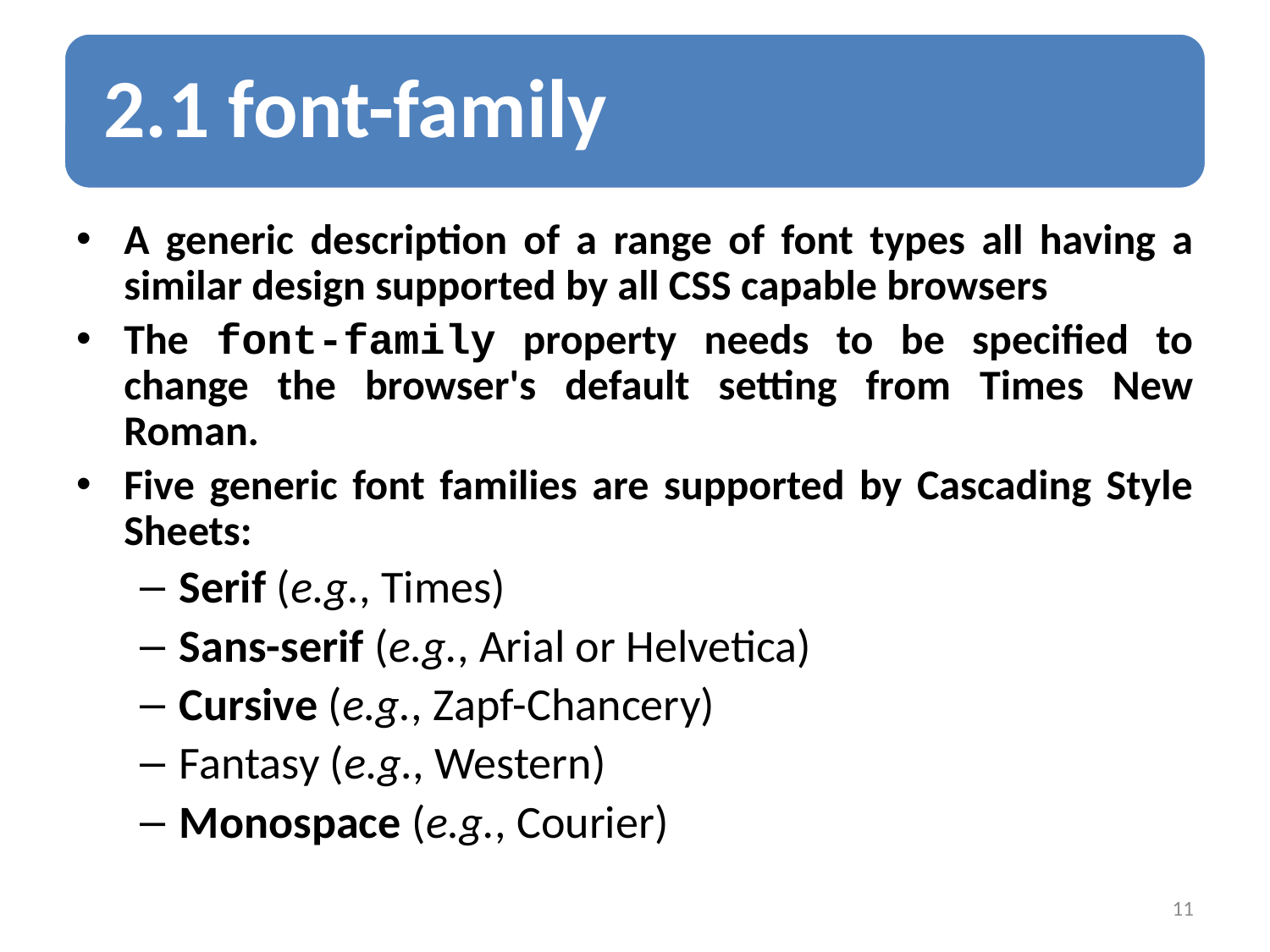

2.1 font-family
A generic description of a range of font types all having a similar design supported by all CSS capable browsers
The font-family property needs to be specified to change the browser's default setting from Times New Roman.
Five generic font families are supported by Cascading Style Sheets:
Serif (e.g., Times)
Sans-serif (e.g., Arial or Helvetica)
Cursive (e.g., Zapf-Chancery)
Fantasy (e.g., Western)
Monospace (e.g., Courier)
11